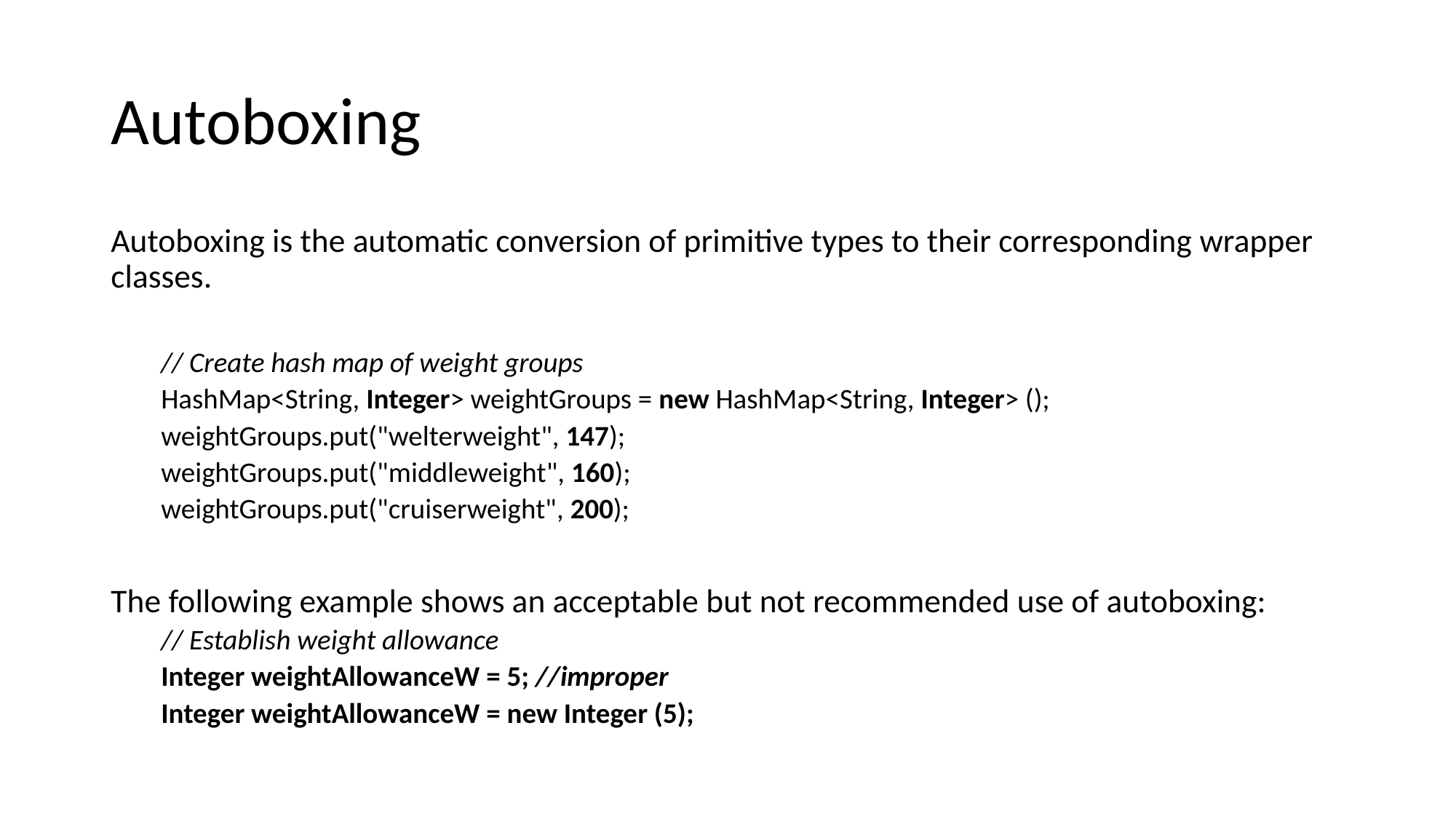

# Autoboxing
Autoboxing is the automatic conversion of primitive types to their corresponding wrapper classes.

// Create hash map of weight groups
HashMap<String, Integer> weightGroups = new HashMap<String, Integer> ();
weightGroups.put("welterweight", 147);
weightGroups.put("middleweight", 160);
weightGroups.put("cruiserweight", 200);

The following example shows an acceptable but not recommended use of autoboxing:
// Establish weight allowance
Integer weightAllowanceW = 5; //improper
Integer weightAllowanceW = new Integer (5);